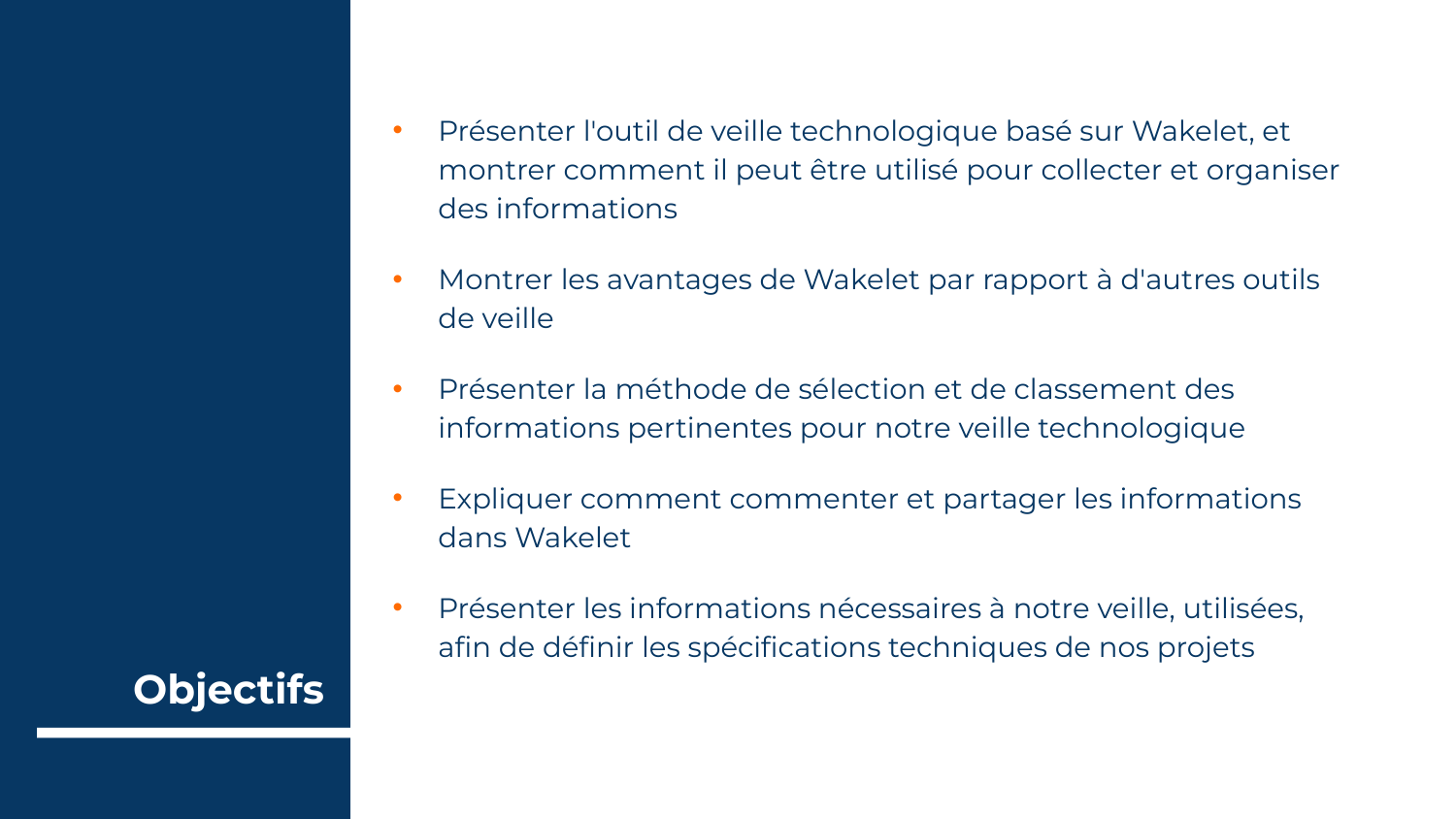

Présenter l'outil de veille technologique basé sur Wakelet, et montrer comment il peut être utilisé pour collecter et organiser des informations
Montrer les avantages de Wakelet par rapport à d'autres outils de veille
Présenter la méthode de sélection et de classement des informations pertinentes pour notre veille technologique
Expliquer comment commenter et partager les informations dans Wakelet
Présenter les informations nécessaires à notre veille, utilisées, afin de définir les spécifications techniques de nos projets

# Objectifs